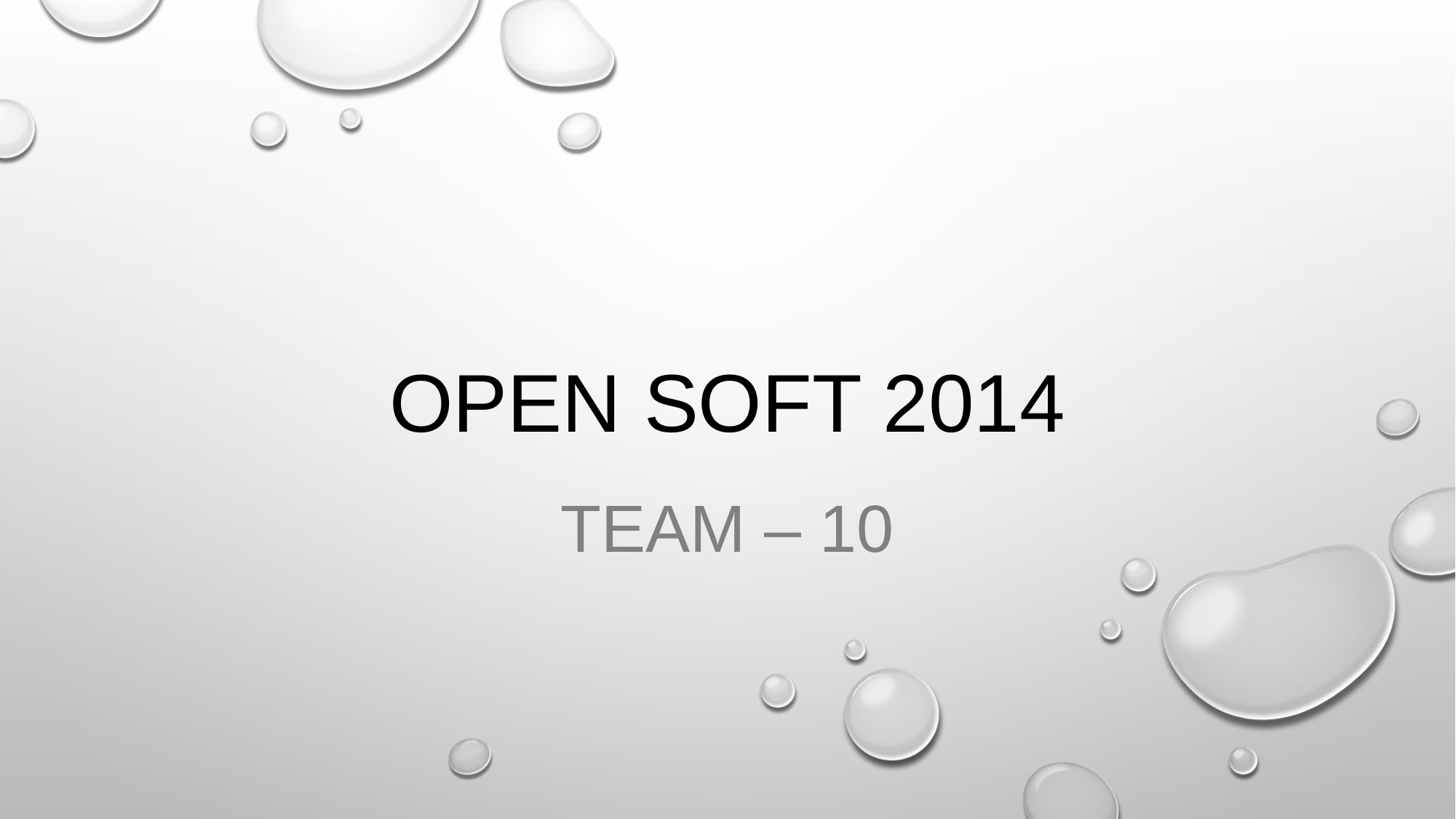

# Open Soft 2014
Team – 10